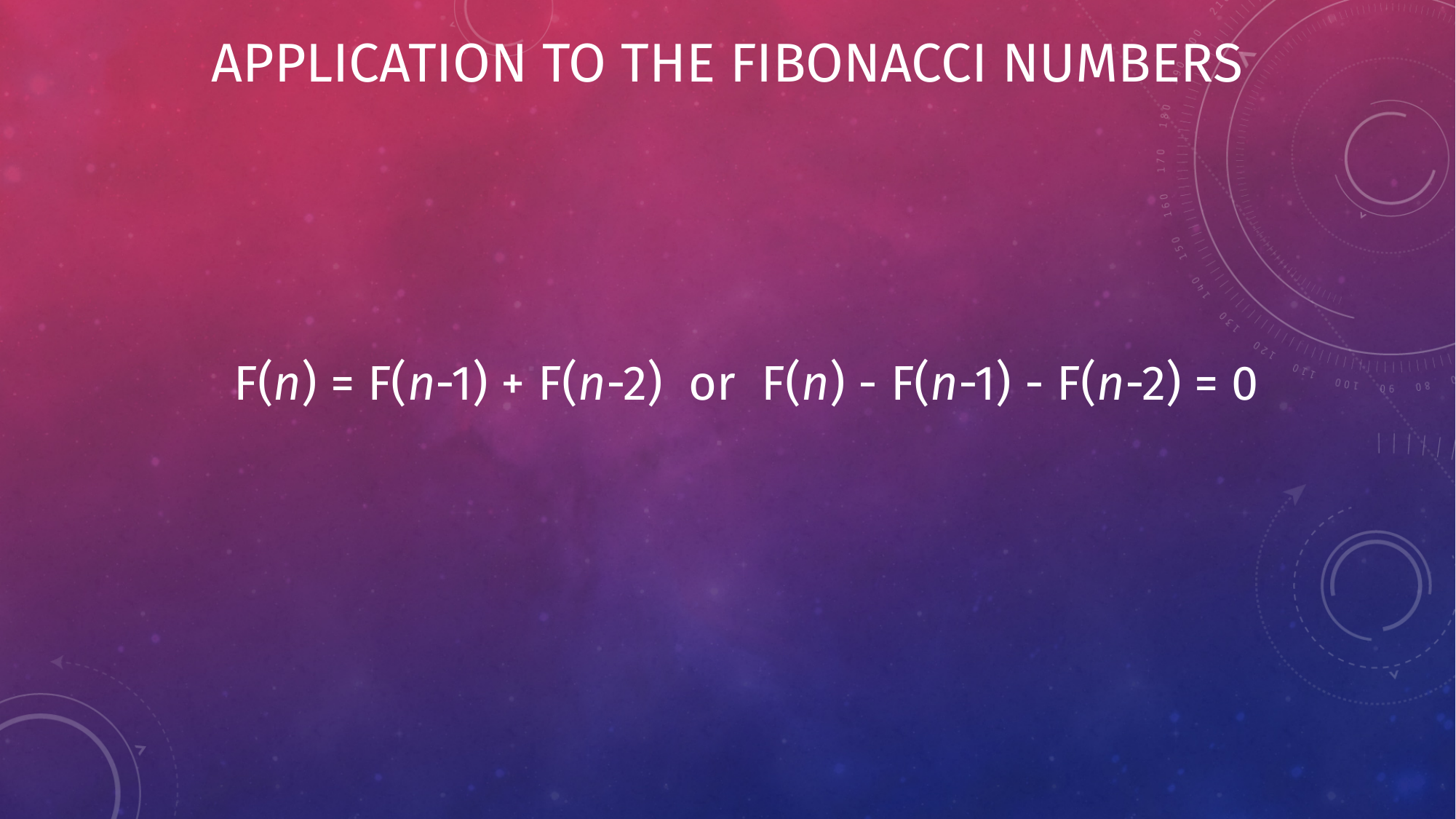

# Application to the Fibonacci numbers
F(n) = F(n-1) + F(n-2)  or  F(n) - F(n-1) - F(n-2) = 0